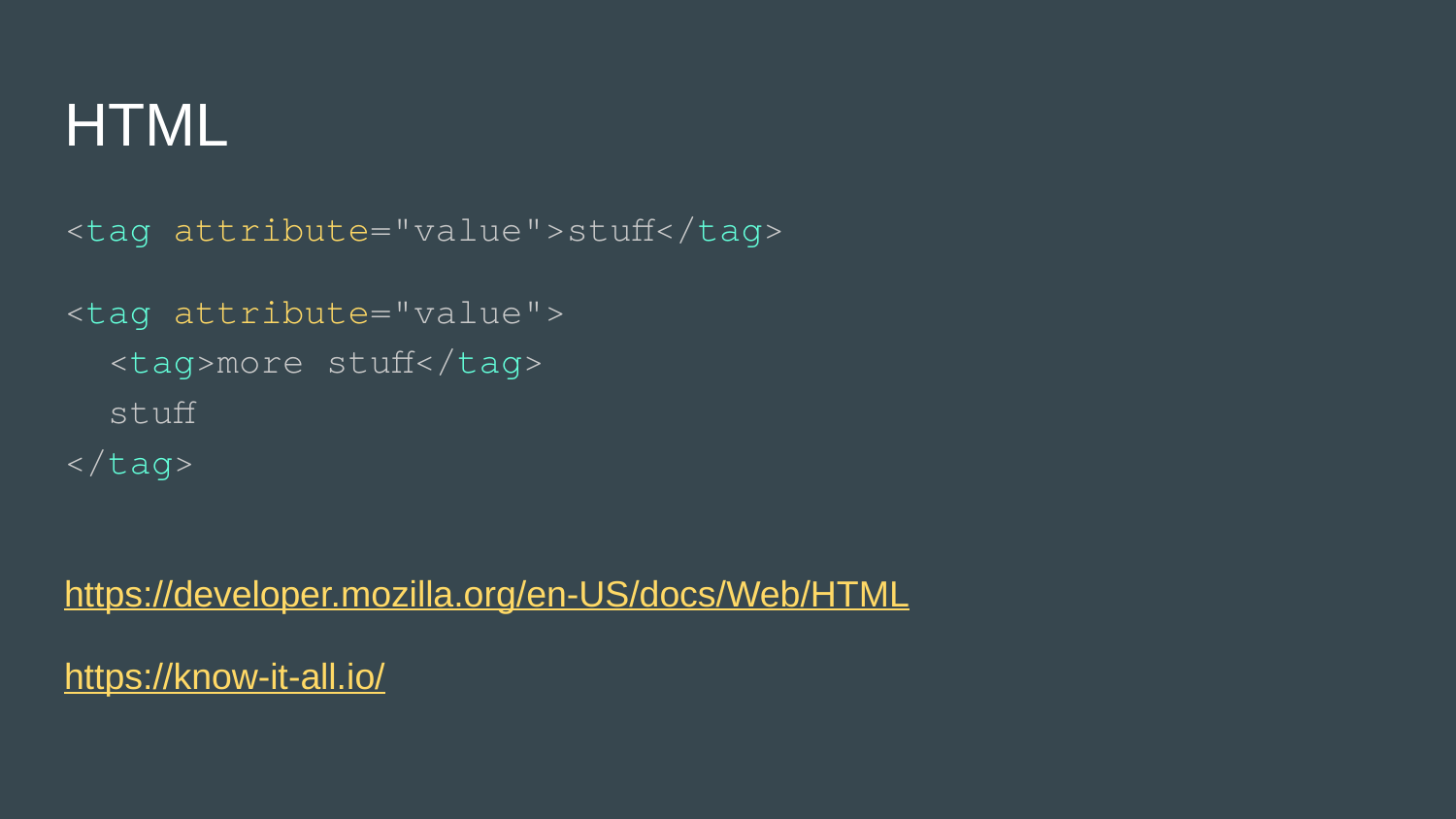

# HTML
<tag attribute="value">stuff</tag>
<tag attribute="value">
  <tag>more stuff</tag>
  stuff
</tag>

https://developer.mozilla.org/en-US/docs/Web/HTML
https://know-it-all.io/